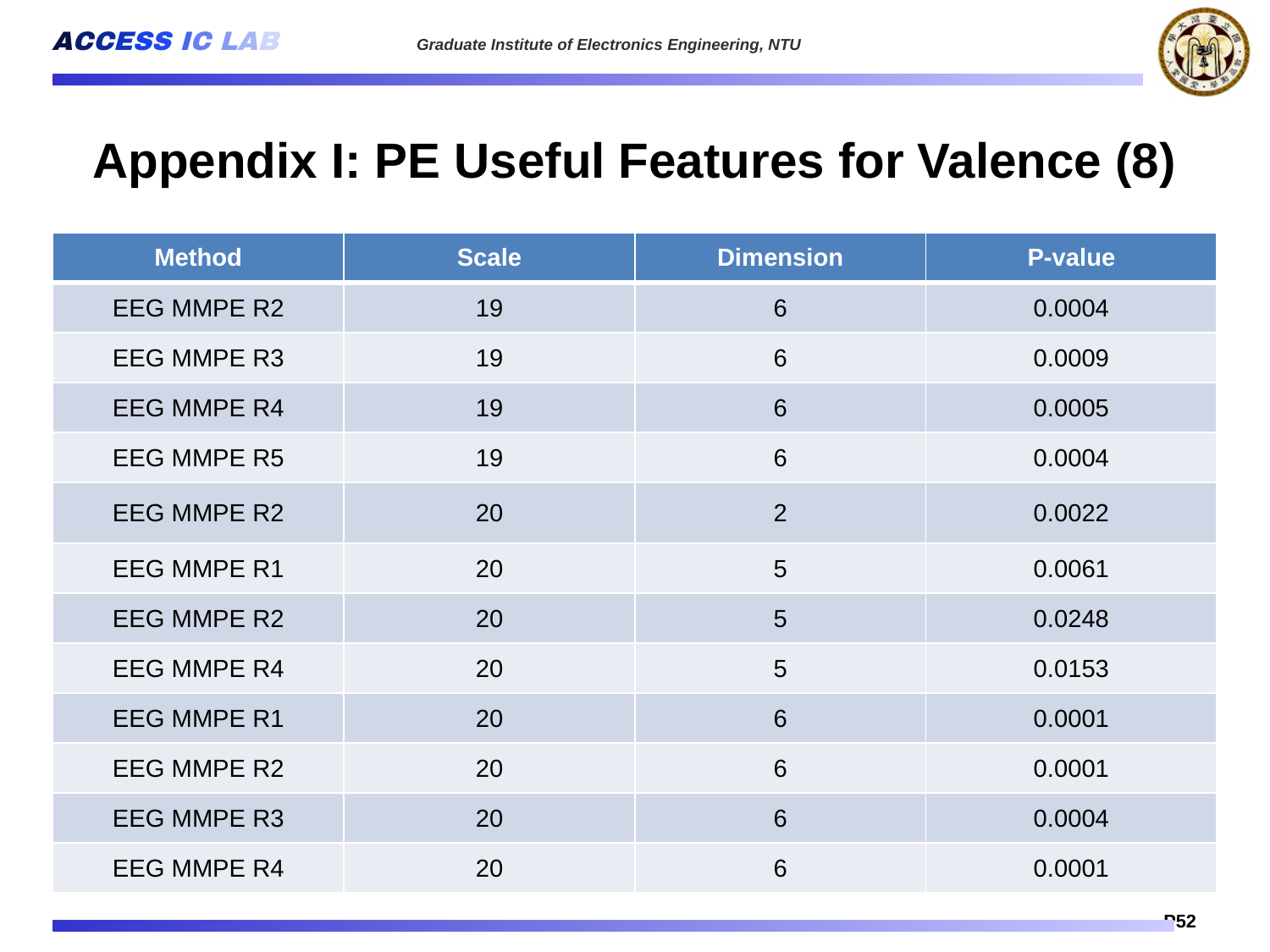

# Appendix I: PE Useful Features for Valence (8)
| Method | Scale | Dimension | P-value |
| --- | --- | --- | --- |
| EEG MMPE R2 | 19 | 6 | 0.0004 |
| EEG MMPE R3 | 19 | 6 | 0.0009 |
| EEG MMPE R4 | 19 | 6 | 0.0005 |
| EEG MMPE R5 | 19 | 6 | 0.0004 |
| EEG MMPE R2 | 20 | 2 | 0.0022 |
| EEG MMPE R1 | 20 | 5 | 0.0061 |
| EEG MMPE R2 | 20 | 5 | 0.0248 |
| EEG MMPE R4 | 20 | 5 | 0.0153 |
| EEG MMPE R1 | 20 | 6 | 0.0001 |
| EEG MMPE R2 | 20 | 6 | 0.0001 |
| EEG MMPE R3 | 20 | 6 | 0.0004 |
| EEG MMPE R4 | 20 | 6 | 0.0001 |